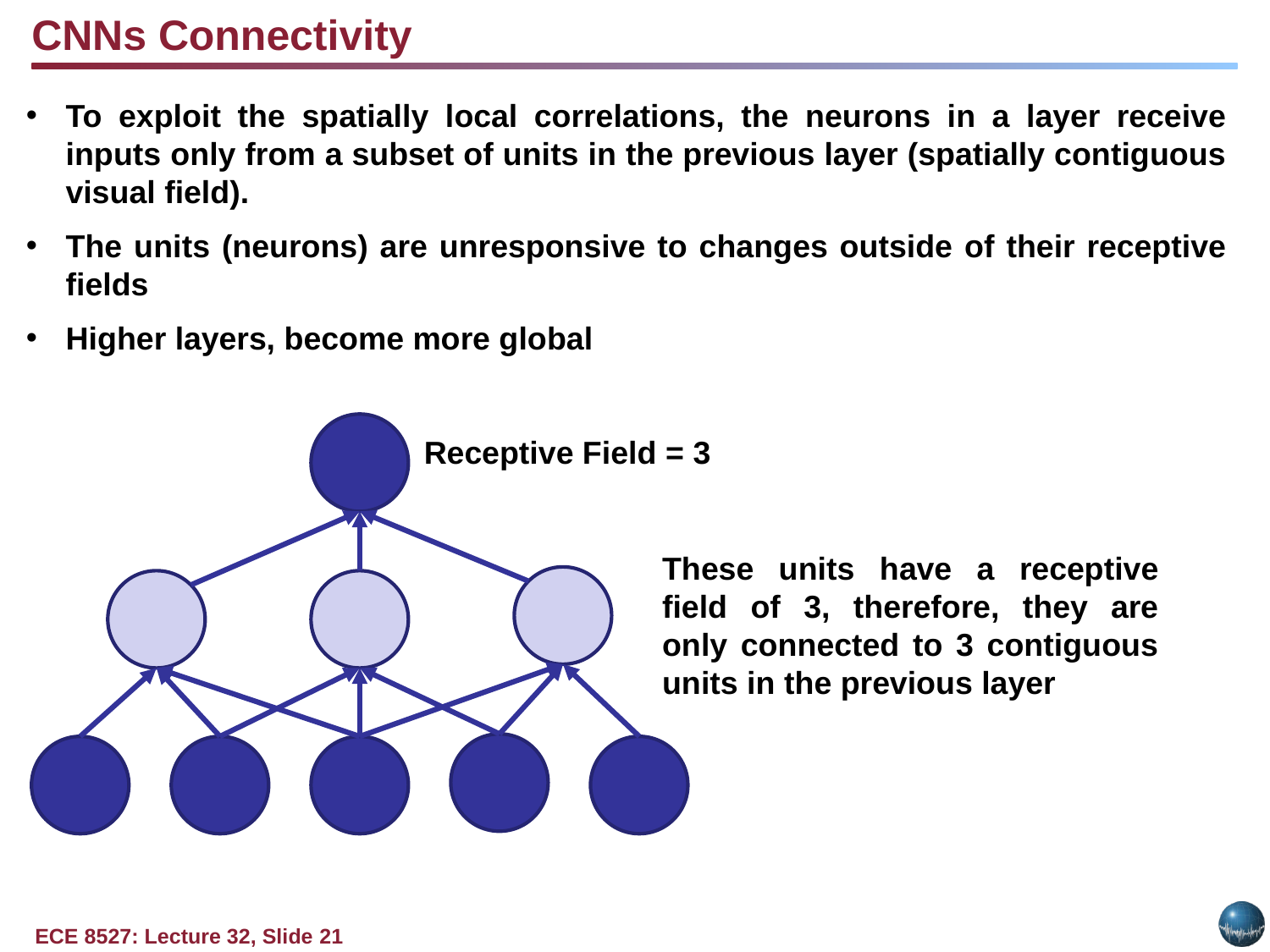

CNNs Connectivity
To exploit the spatially local correlations, the neurons in a layer receive inputs only from a subset of units in the previous layer (spatially contiguous visual field).
The units (neurons) are unresponsive to changes outside of their receptive fields
Higher layers, become more global

Receptive Field = 3
These units have a receptive field of 3, therefore, they are only connected to 3 contiguous units in the previous layer